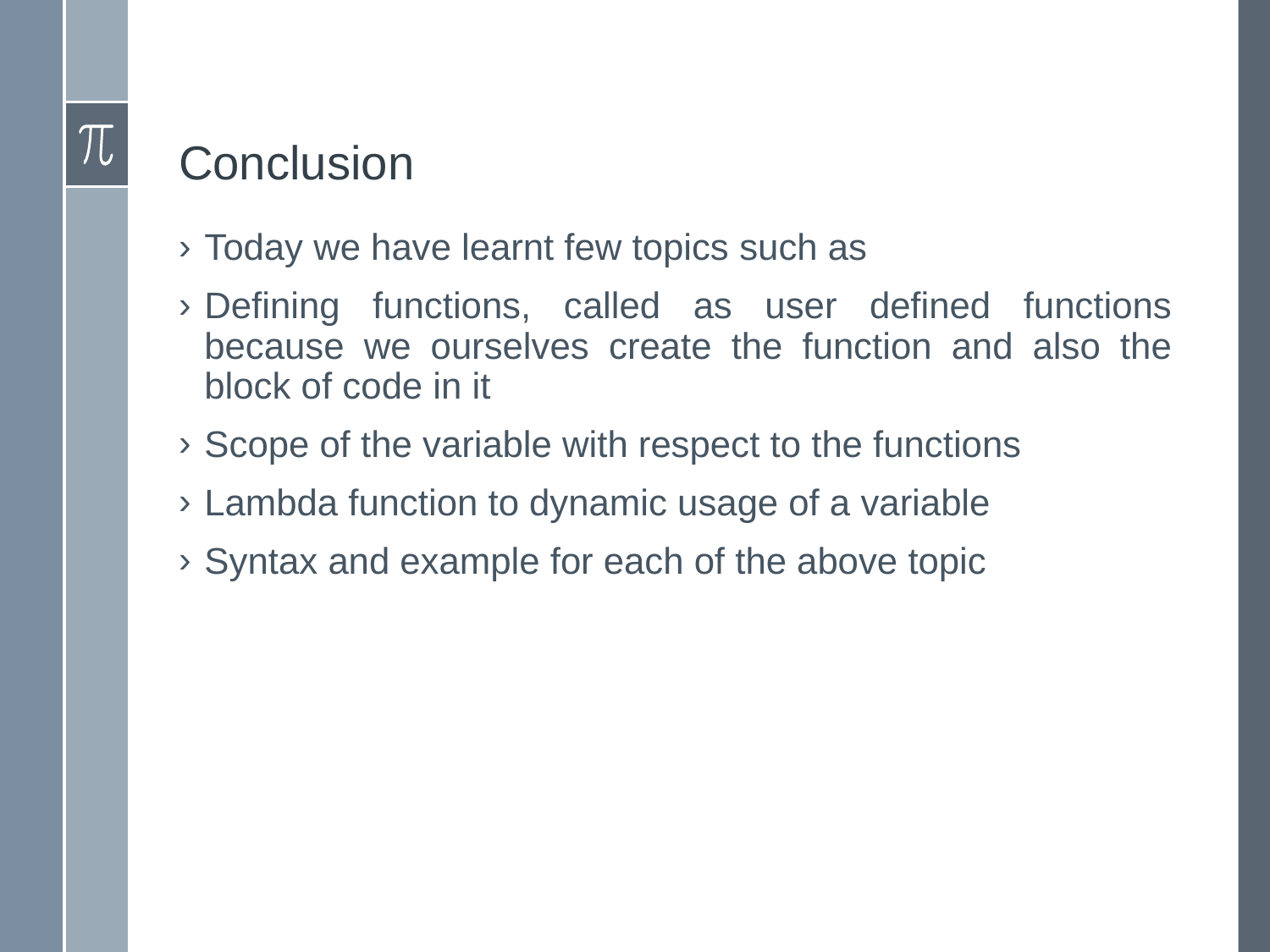

# Conclusion
Today we have learnt few topics such as
Defining functions, called as user defined functions because we ourselves create the function and also the block of code in it
Scope of the variable with respect to the functions
Lambda function to dynamic usage of a variable
Syntax and example for each of the above topic